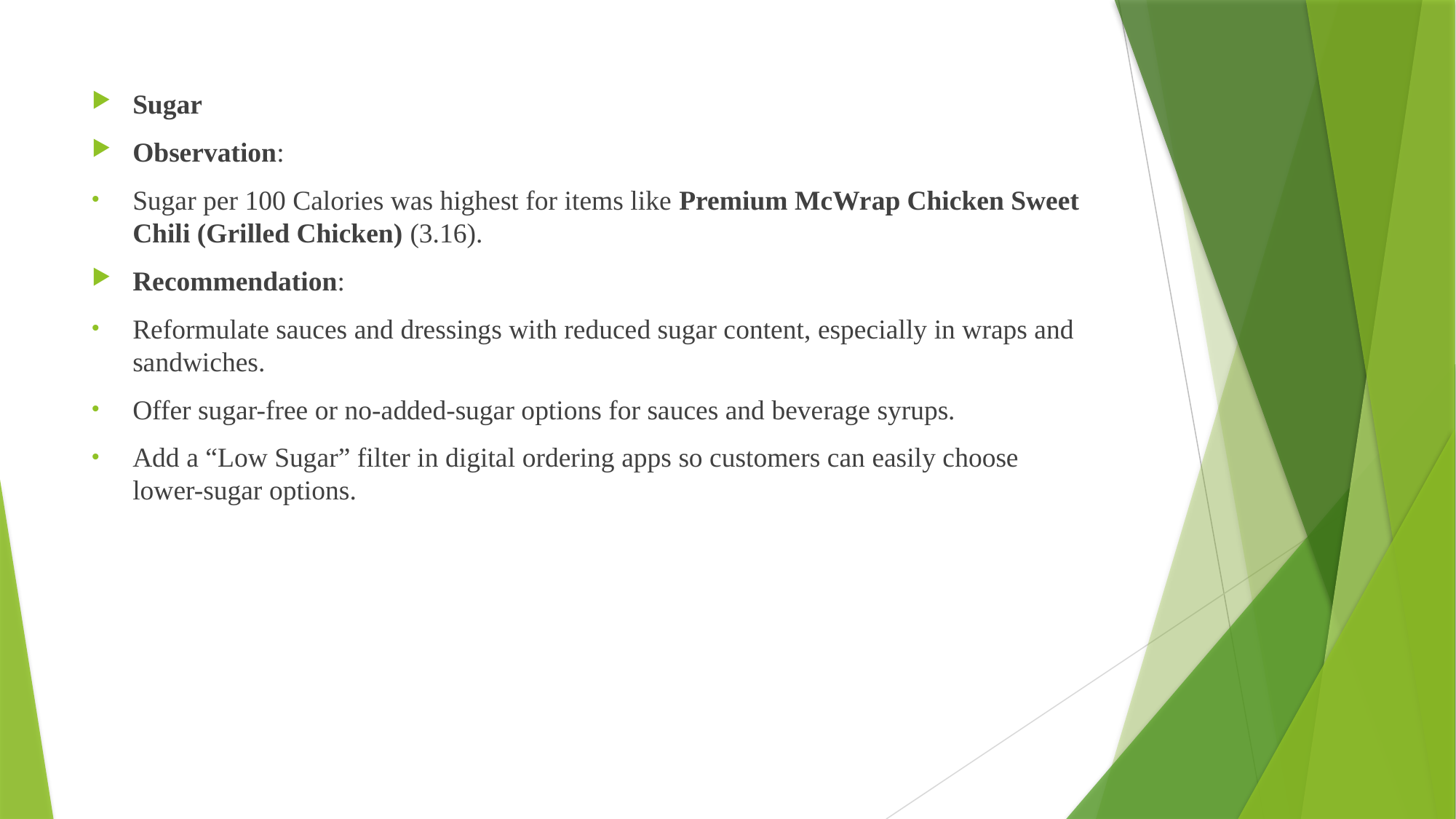

Sugar
Observation:
Sugar per 100 Calories was highest for items like Premium McWrap Chicken Sweet Chili (Grilled Chicken) (3.16).
Recommendation:
Reformulate sauces and dressings with reduced sugar content, especially in wraps and sandwiches.
Offer sugar-free or no-added-sugar options for sauces and beverage syrups.
Add a “Low Sugar” filter in digital ordering apps so customers can easily choose lower-sugar options.